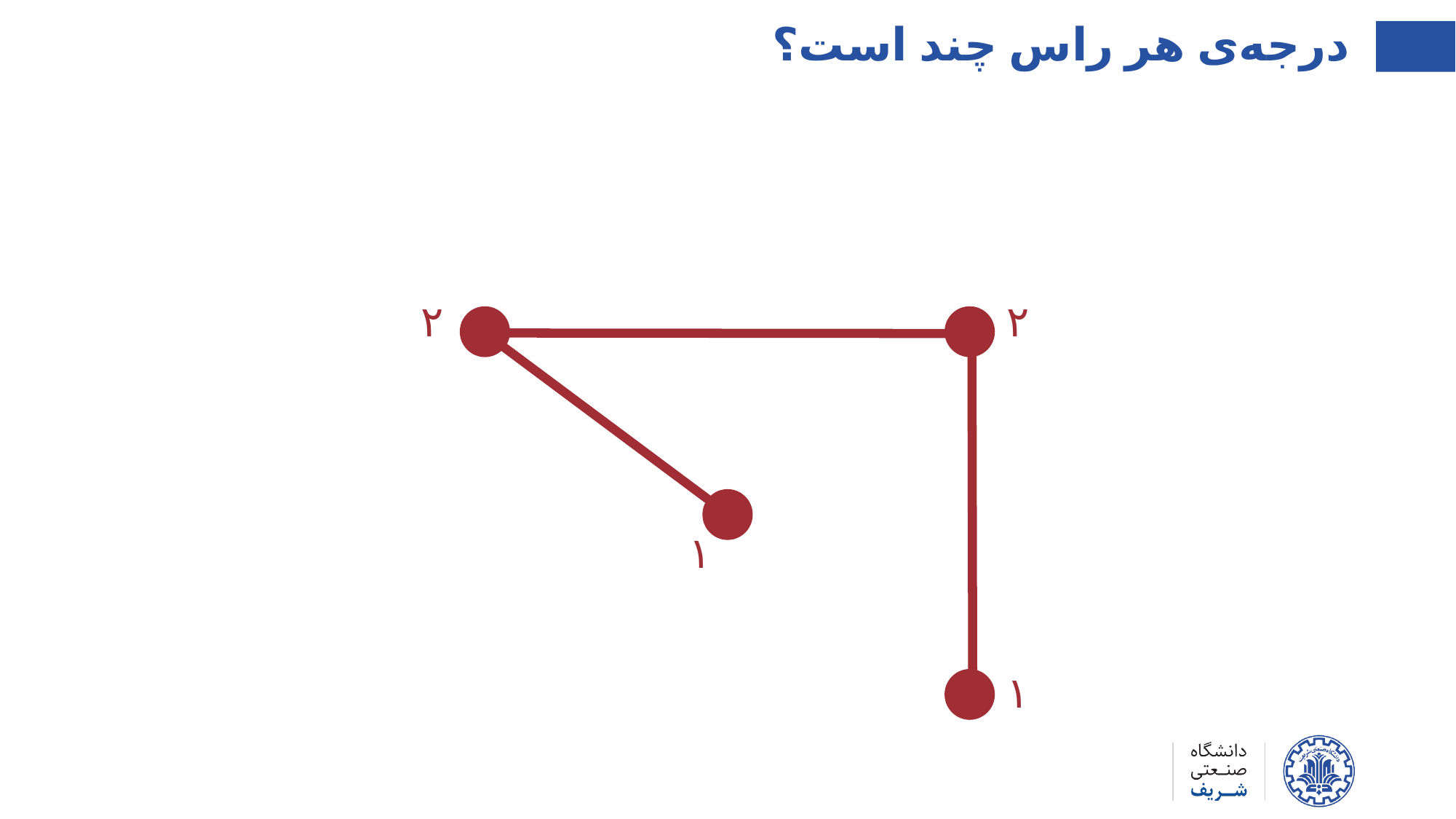

درجه‌ی هر راس چند است؟
۲
۲
۲
۳

۲
۱
۱